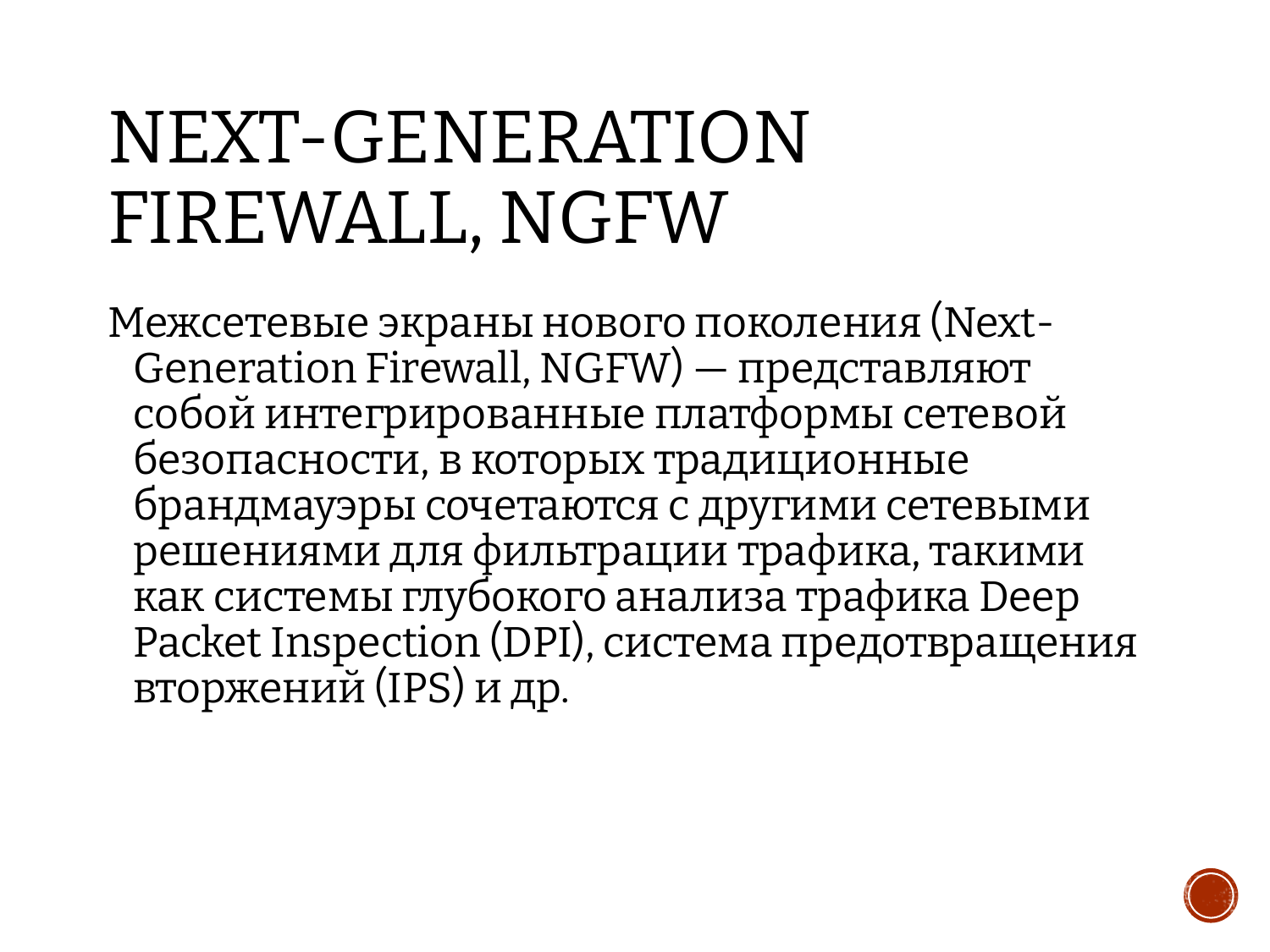

# Next-Generation Firewall, NGFW
Межсетевые экраны нового поколения (Next-Generation Firewall, NGFW) — представляют собой интегрированные платформы сетевой безопасности, в которых традиционные брандмауэры сочетаются с другими сетевыми решениями для фильтрации трафика, такими как системы глубокого анализа трафика Deep Packet Inspection (DPI), система предотвращения вторжений (IPS) и др.